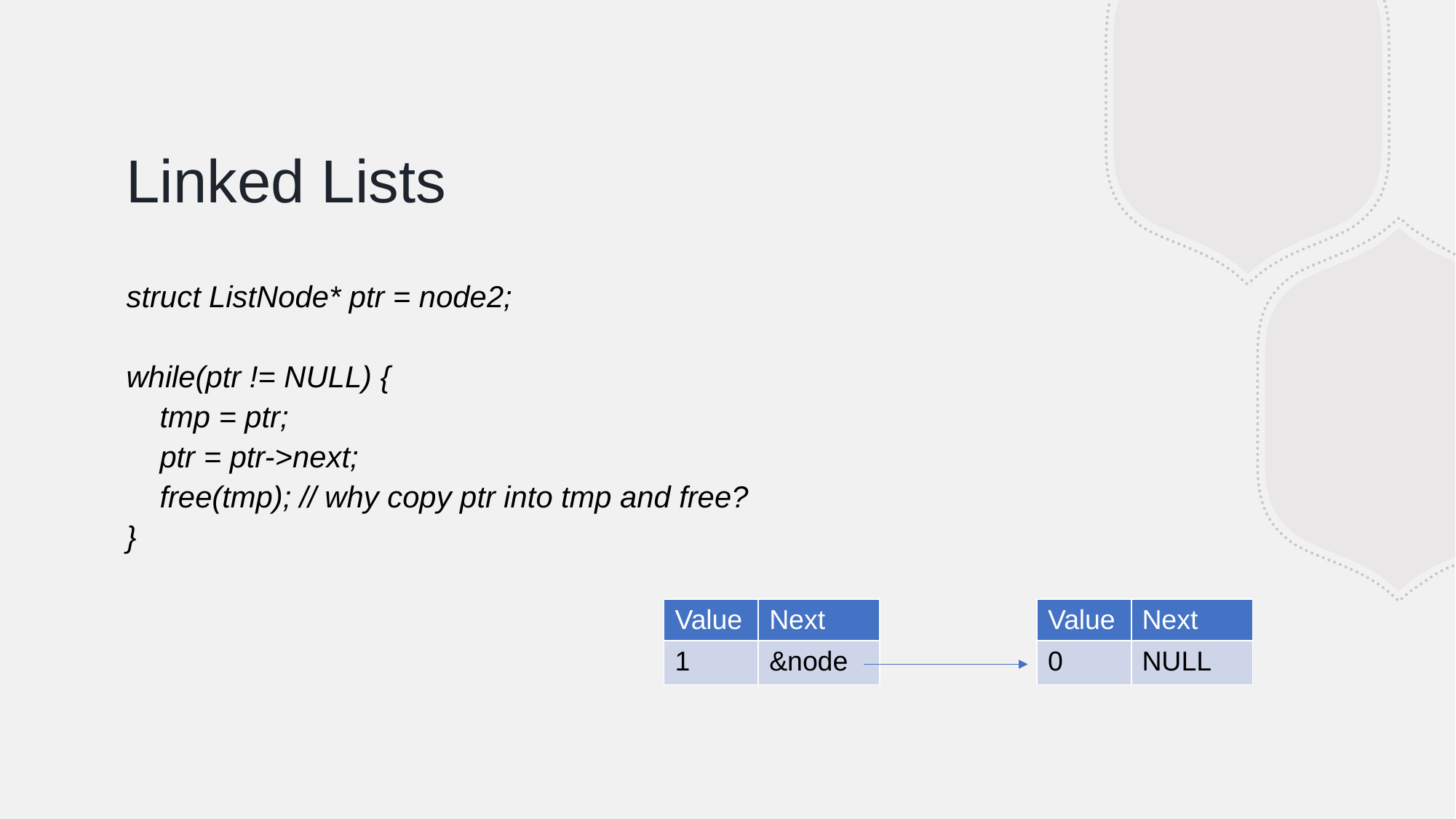

# Linked Lists
struct ListNode* ptr = node2;
while(ptr != NULL) {
    tmp = ptr;
    ptr = ptr->next;
    free(tmp); // why copy ptr into tmp and free?
}

| Value | Next |
| --- | --- |
| 1 | &node |
| Value | Next |
| --- | --- |
| 0 | NULL |